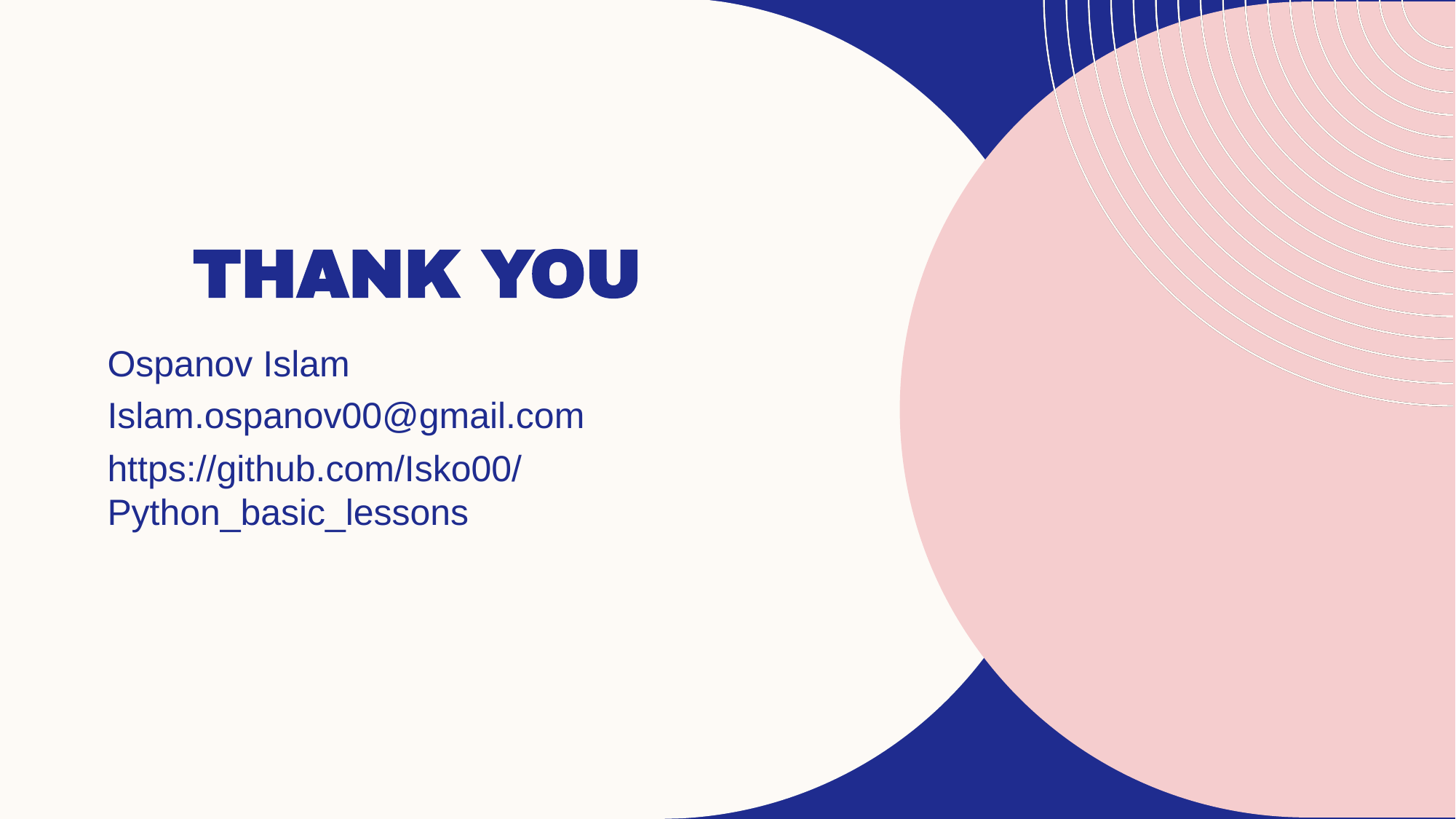

# THANK YOU
Ospanov Islam​
Islam.ospanov00@gmail.com
https://github.com/Isko00/Python_basic_lessons